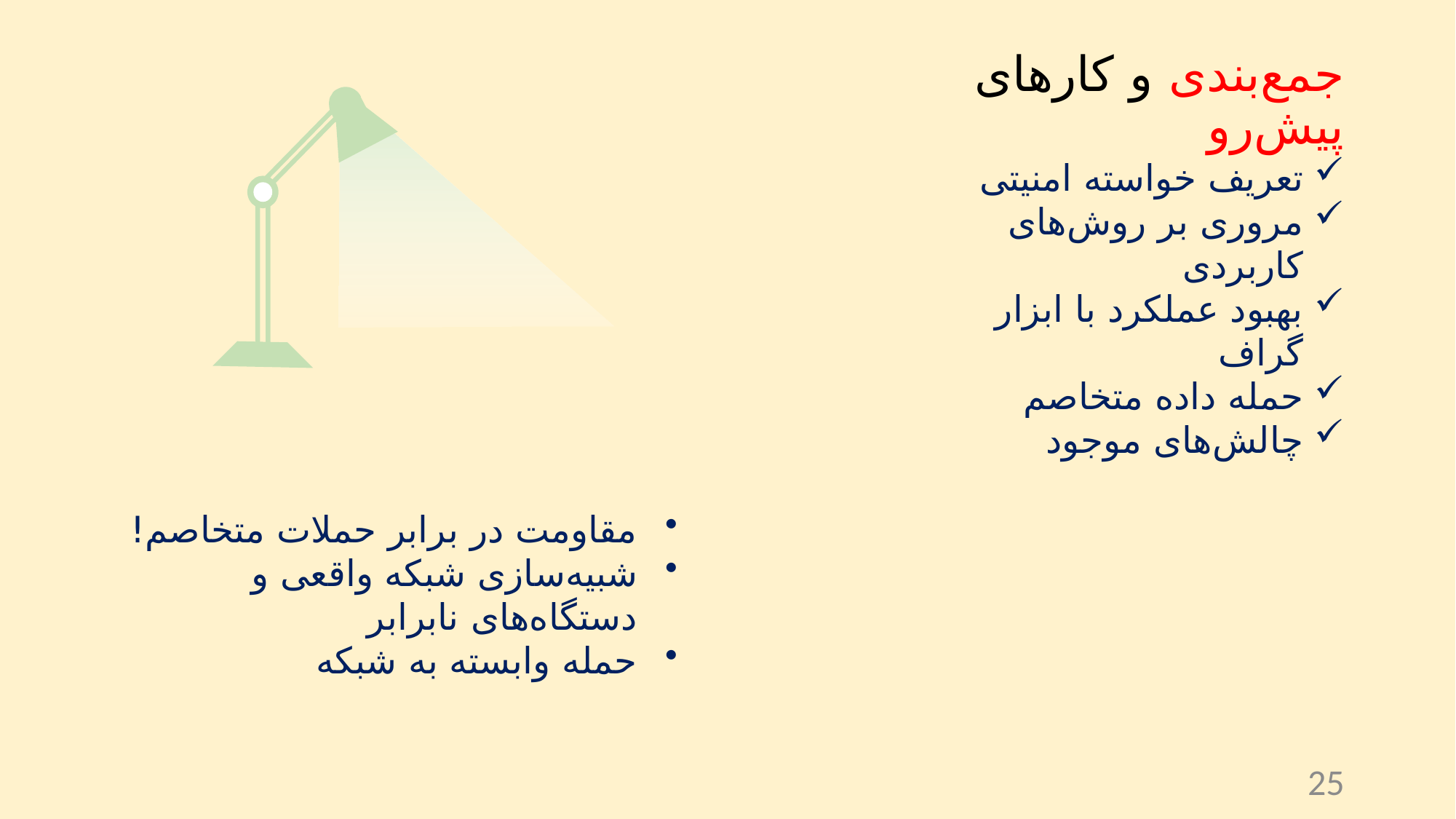

جمع‌بندی و کارهای پیش‌رو

تعریف خواسته امنیتی
مروری بر روش‌های کاربردی
بهبود عملکرد با ابزار گراف
حمله داده متخاصم
چالش‌های موجود
مقاومت در برابر حملات متخاصم!
شبیه‌سازی شبکه واقعی و دستگاه‌های نابرابر
حمله وابسته به شبکه
25